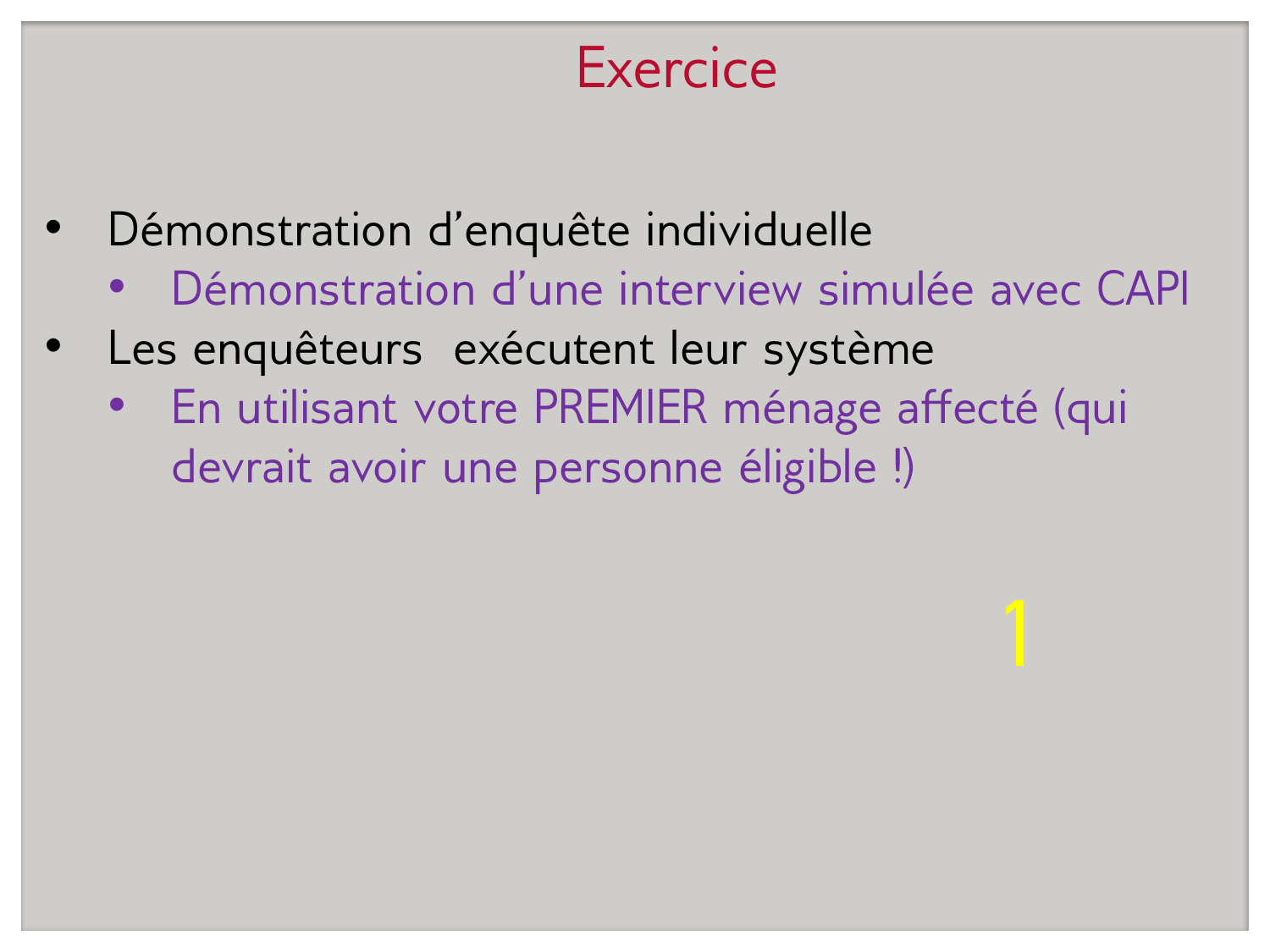

# Exercice
Démonstration d’enquête individuelle
Démonstration d’une interview simulée avec CAPI
Les enquêteurs  exécutent leur système
En utilisant votre PREMIER ménage affecté (qui devrait avoir une personne éligible !)
1